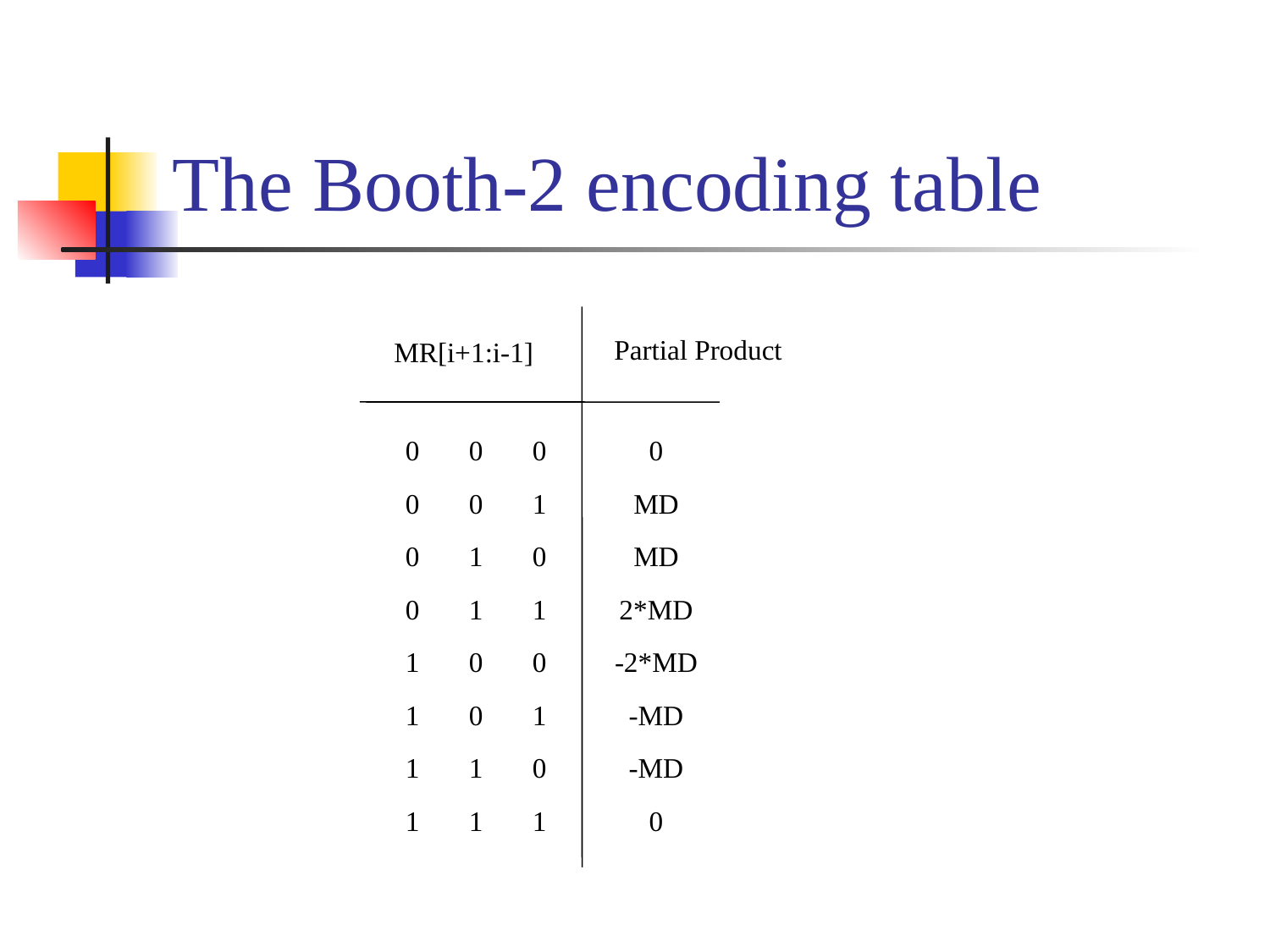

# The Booth-2 encoding table

Partial Product
MR[i+1:i-1]

0
0
0
0
0
0
1
MD
0
1
0
MD
0
1
1
2*MD
1
0
0
-2*MD
1
0
1
-MD
1
1
0
-MD
1
1
1
0